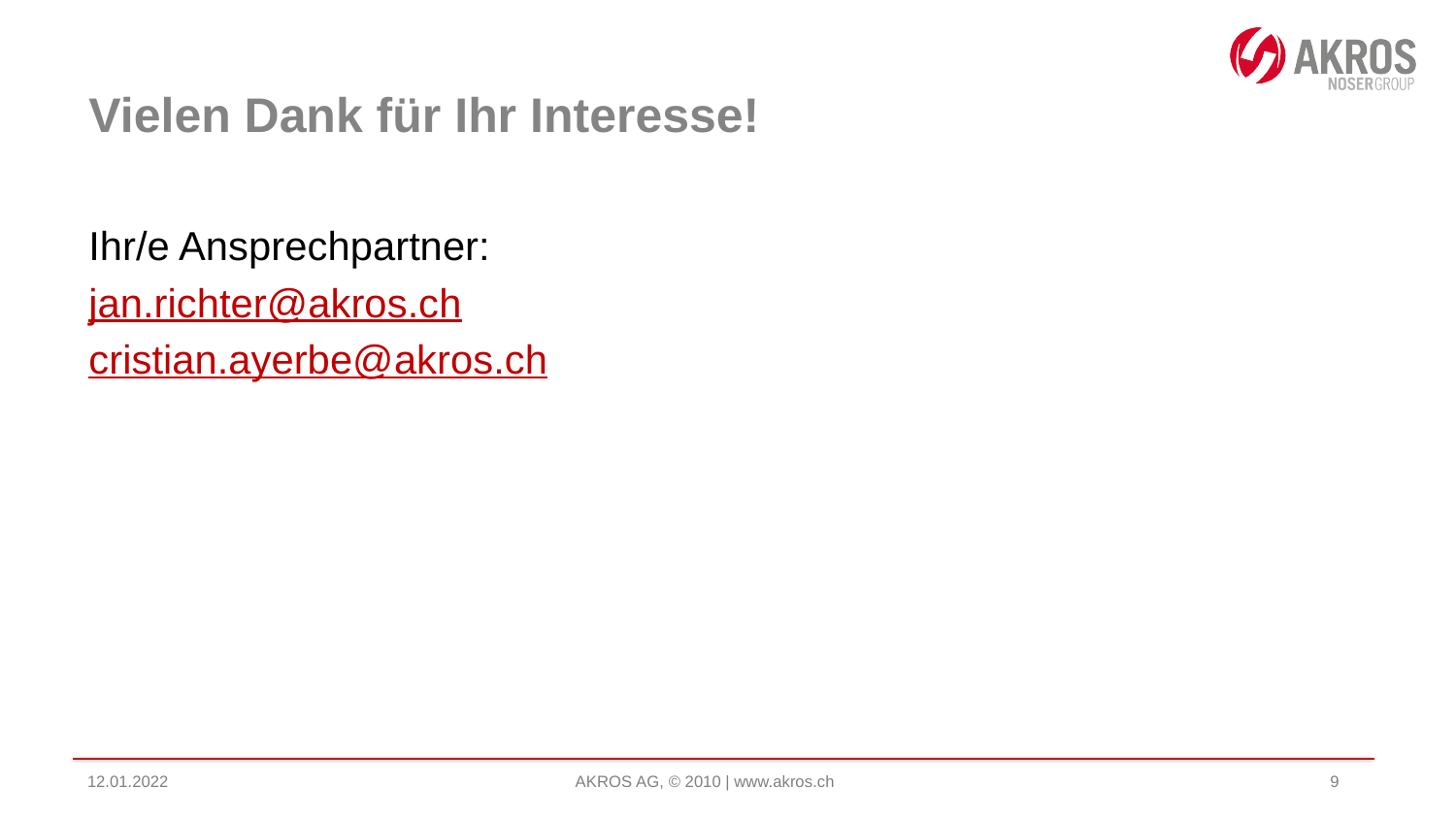

# Vielen Dank für Ihr Interesse!
Ihr/e Ansprechpartner:
jan.richter@akros.ch
cristian.ayerbe@akros.ch

12.01.2022
AKROS AG, © 2010 | www.akros.ch
9